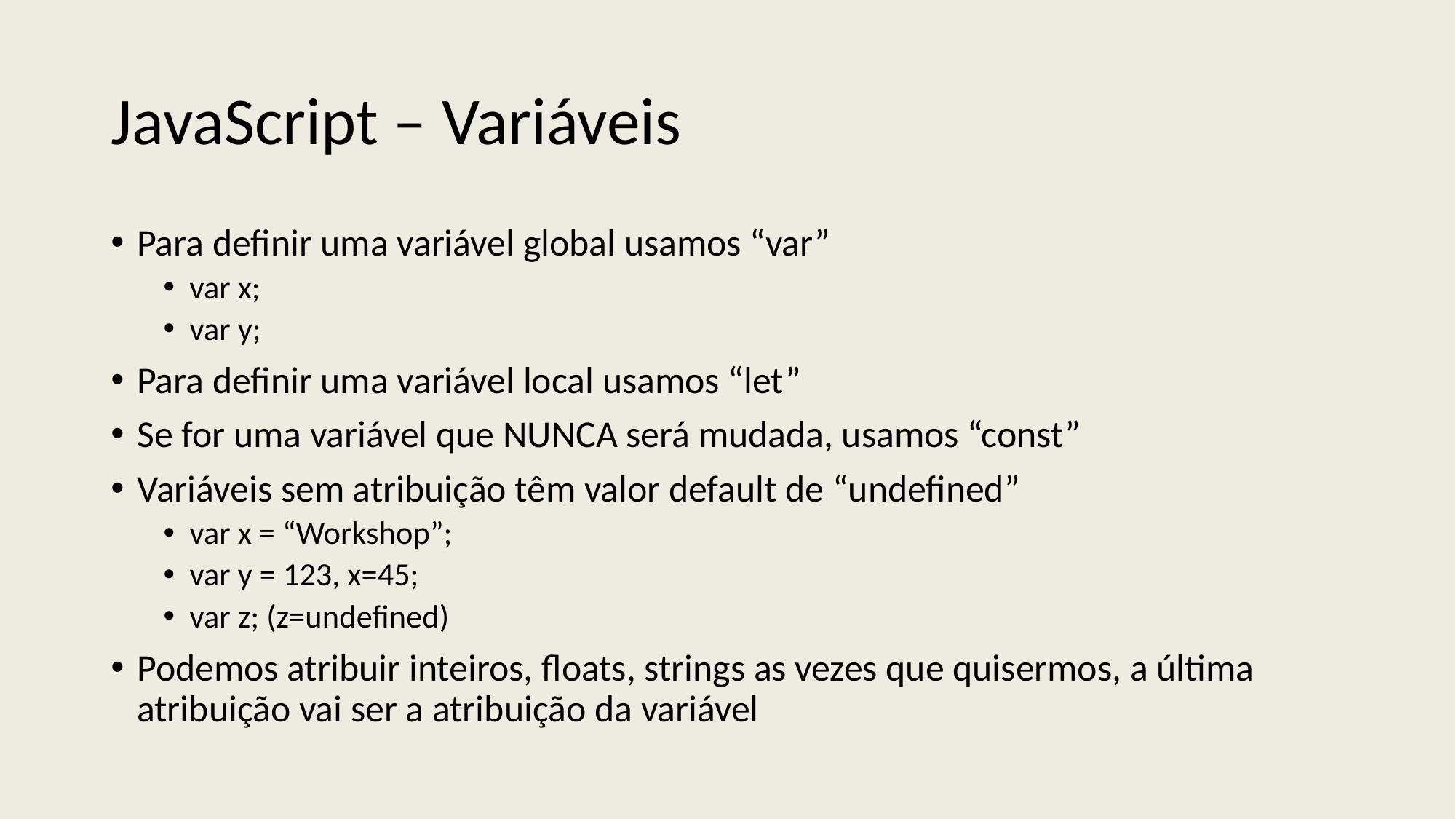

# JavaScript – Variáveis
Para definir uma variável global usamos “var”
var x;
var y;
Para definir uma variável local usamos “let”
Se for uma variável que NUNCA será mudada, usamos “const”
Variáveis sem atribuição têm valor default de “undefined”
var x = “Workshop”;
var y = 123, x=45;
var z; (z=undefined)
Podemos atribuir inteiros, floats, strings as vezes que quisermos, a última atribuição vai ser a atribuição da variável